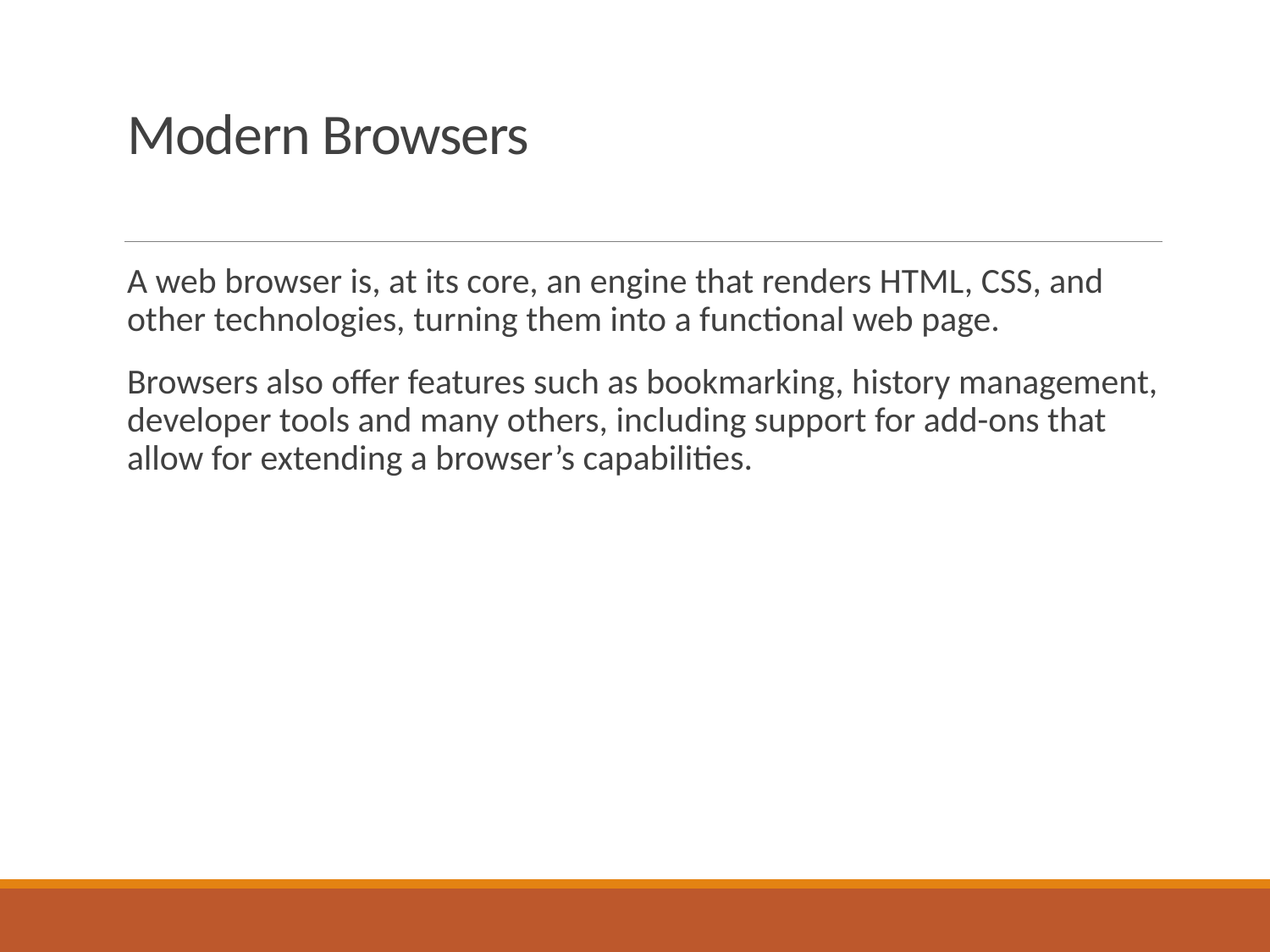

# Modern Browsers
A web browser is, at its core, an engine that renders HTML, CSS, and other technologies, turning them into a functional web page.
Browsers also offer features such as bookmarking, history management, developer tools and many others, including support for add-ons that allow for extending a browser’s capabilities.